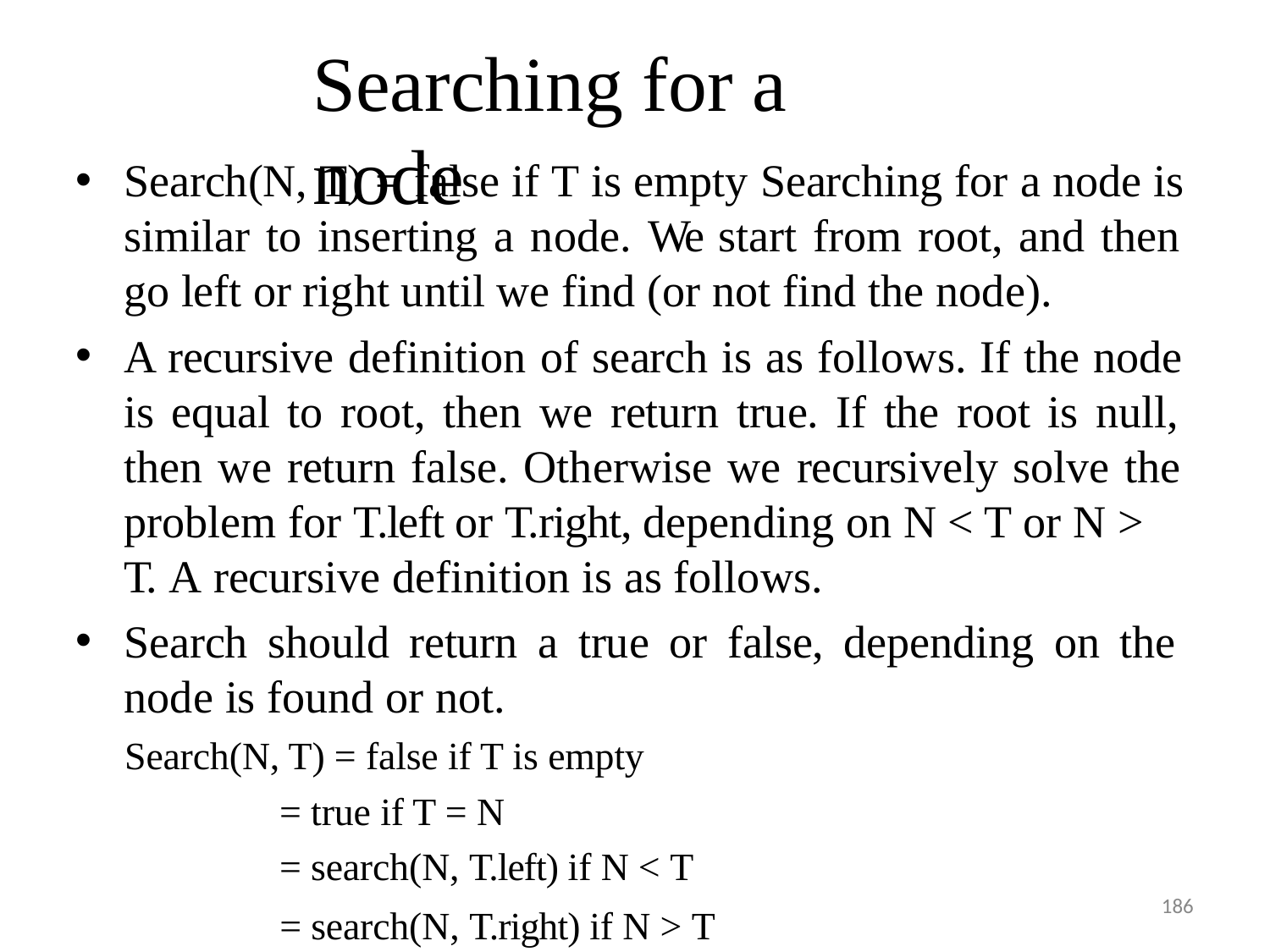

# Searching for a node
Search(N, T) = false if T is empty Searching for a node is  similar to inserting a node. We start from root, and then  go left or right until we find (or not find the node).
A recursive definition of search is as follows. If the node  is equal to root, then we return true. If the root is null,  then we return false. Otherwise we recursively solve the  problem for T.left or T.right, depending on N < T or N >
T. A recursive definition is as follows.
Search should return a true or false, depending on the  node is found or not.
Search(N, T) = false if T is empty
= true if T = N
= search(N, T.left) if N < T
186
= search(N, T.right) if N > T